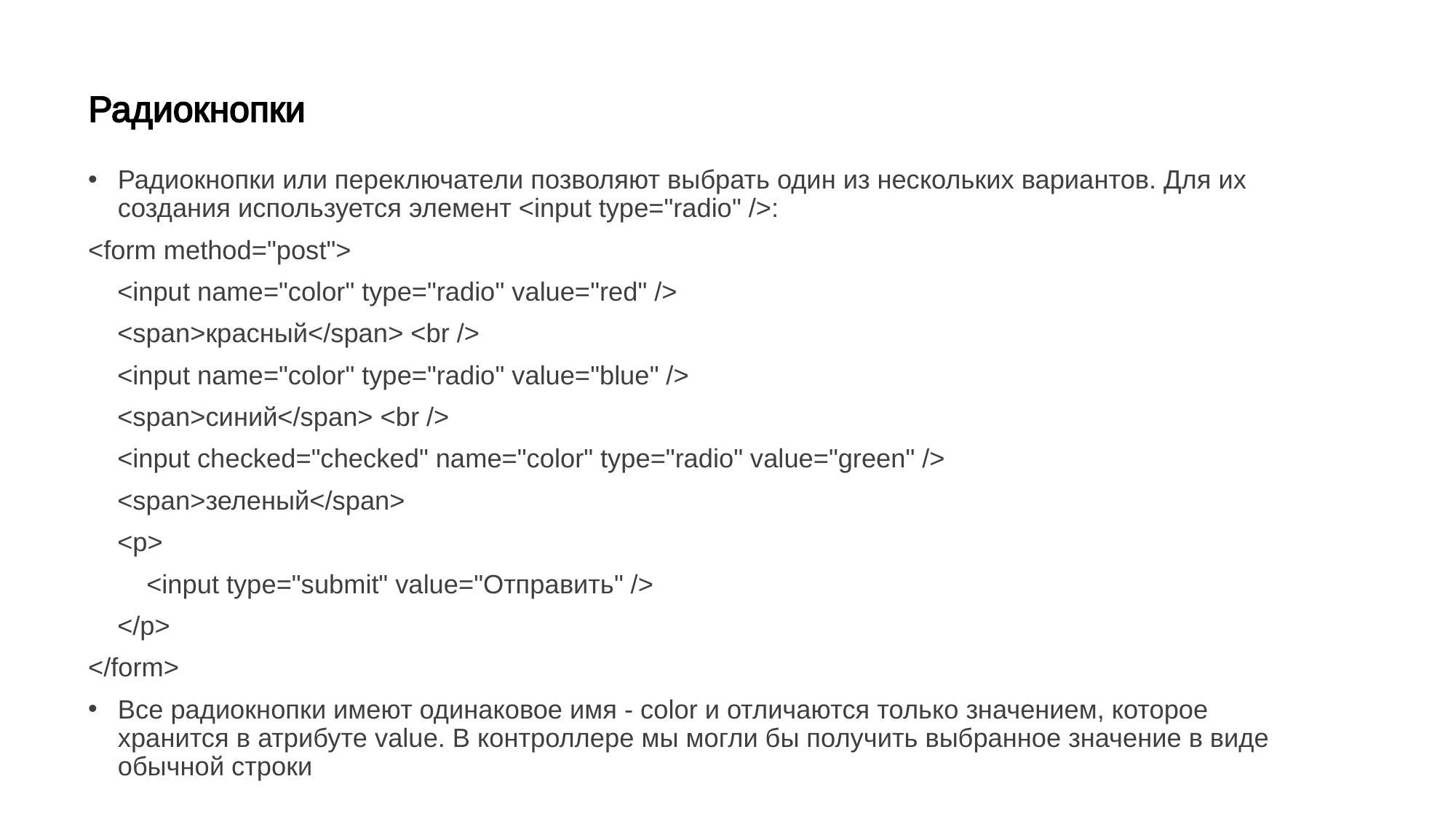

# Радиокнопки
Радиокнопки или переключатели позволяют выбрать один из нескольких вариантов. Для их создания используется элемент <input type="radio" />:
<form method="post">
    <input name="color" type="radio" value="red" />
    <span>красный</span> <br />
    <input name="color" type="radio" value="blue" />
    <span>синий</span> <br />
    <input checked="checked" name="color" type="radio" value="green" />
    <span>зеленый</span>
    <p>
        <input type="submit" value="Отправить" />
    </p>
</form>
Все радиокнопки имеют одинаковое имя - color и отличаются только значением, которое хранится в атрибуте value. В контроллере мы могли бы получить выбранное значение в виде обычной строки